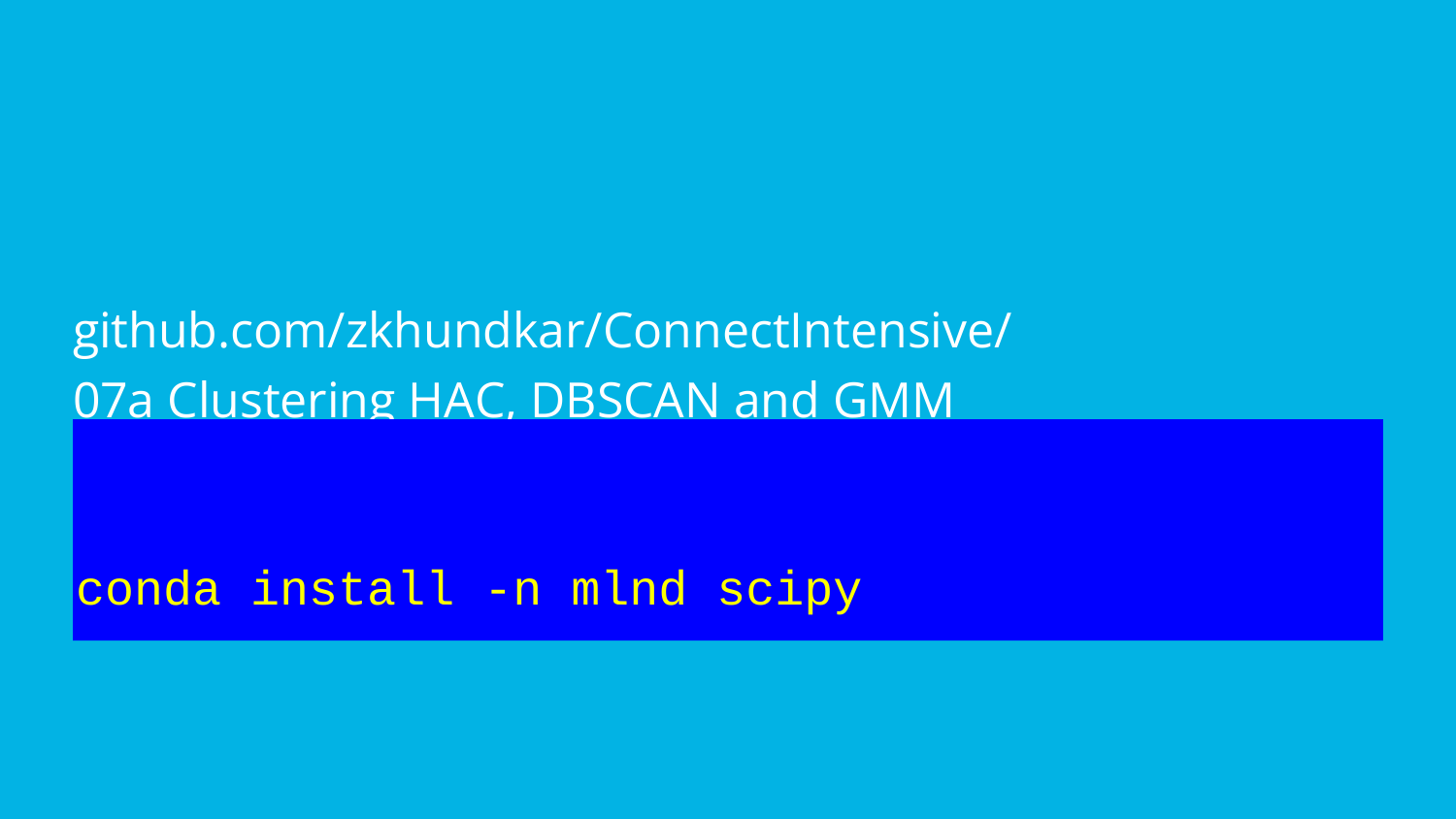

# github.com/zkhundkar/ConnectIntensive/
07a Clustering HAC, DBSCAN and GMM

conda install -n mlnd scipy